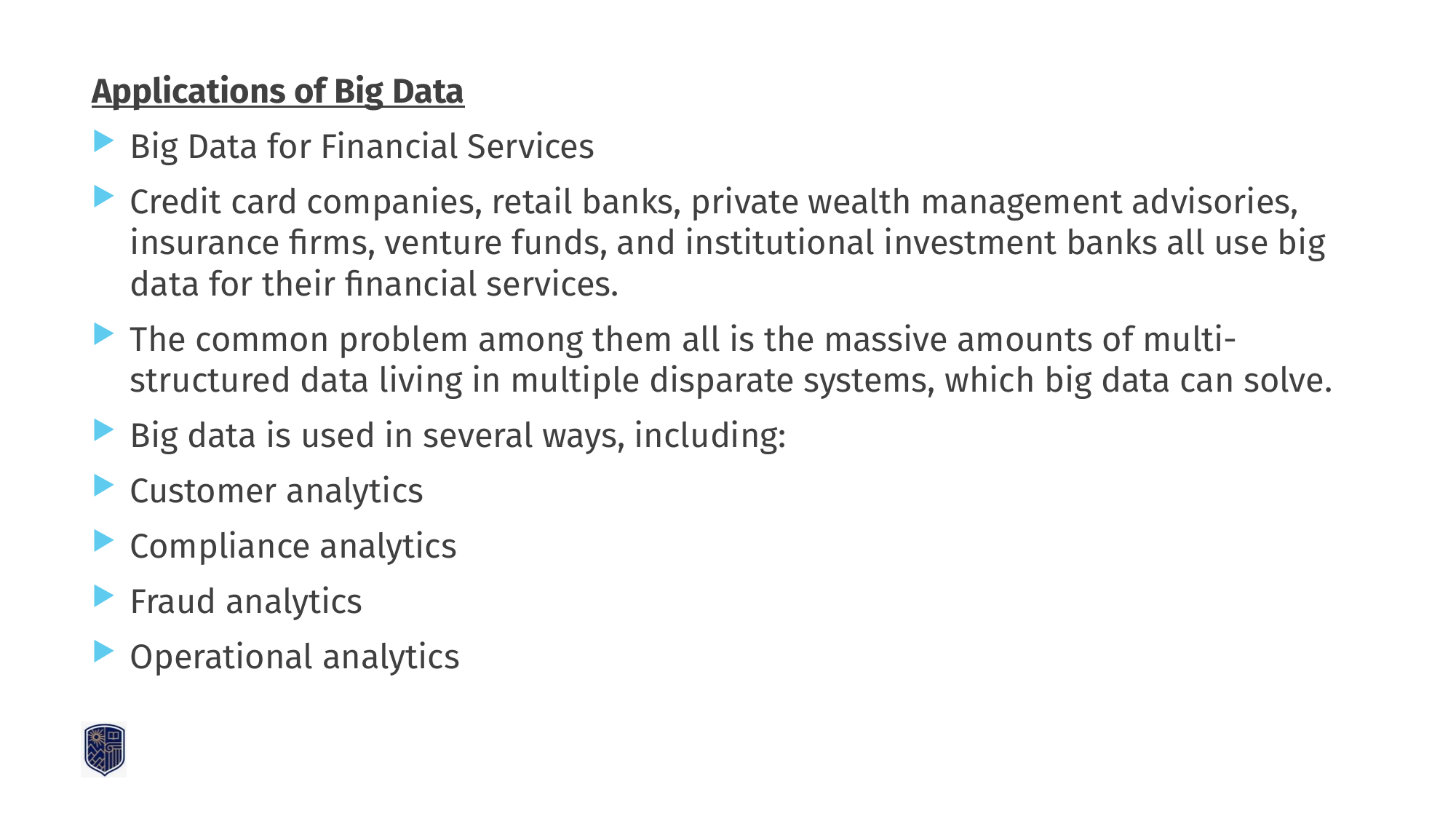

Applications of Big Data
Big Data for Financial Services
Credit card companies, retail banks, private wealth management advisories, insurance firms, venture funds, and institutional investment banks all use big data for their financial services.
The common problem among them all is the massive amounts of multi-structured data living in multiple disparate systems, which big data can solve.
Big data is used in several ways, including:
Customer analytics
Compliance analytics
Fraud analytics
Operational analytics